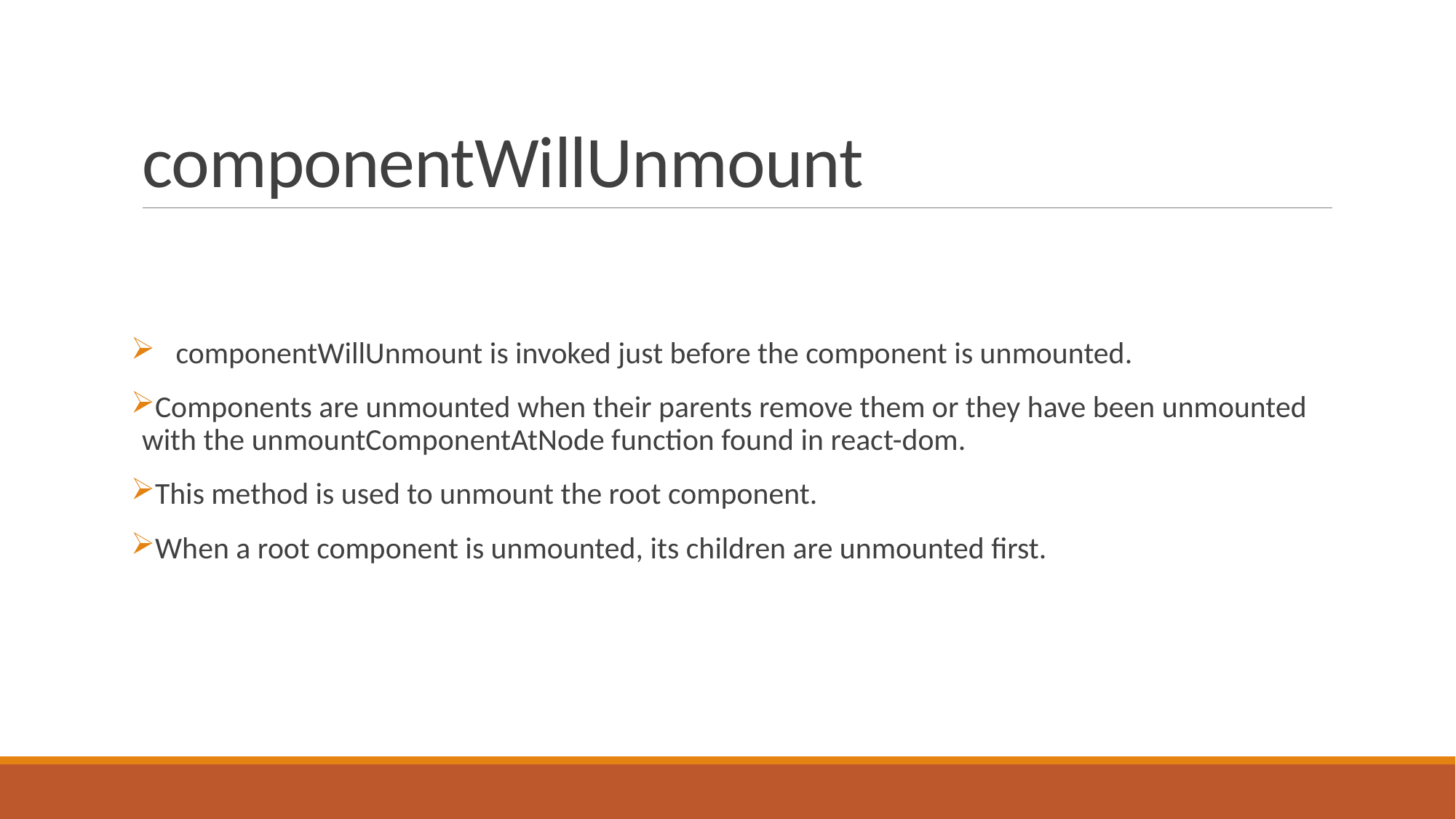

# componentWillUnmount

   componentWillUnmount is invoked just before the component is unmounted.
Components are unmounted when their parents remove them or they have been unmounted with the unmountComponentAtNode function found in react-dom.
This method is used to unmount the root component.
When a root component is unmounted, its children are unmounted first.